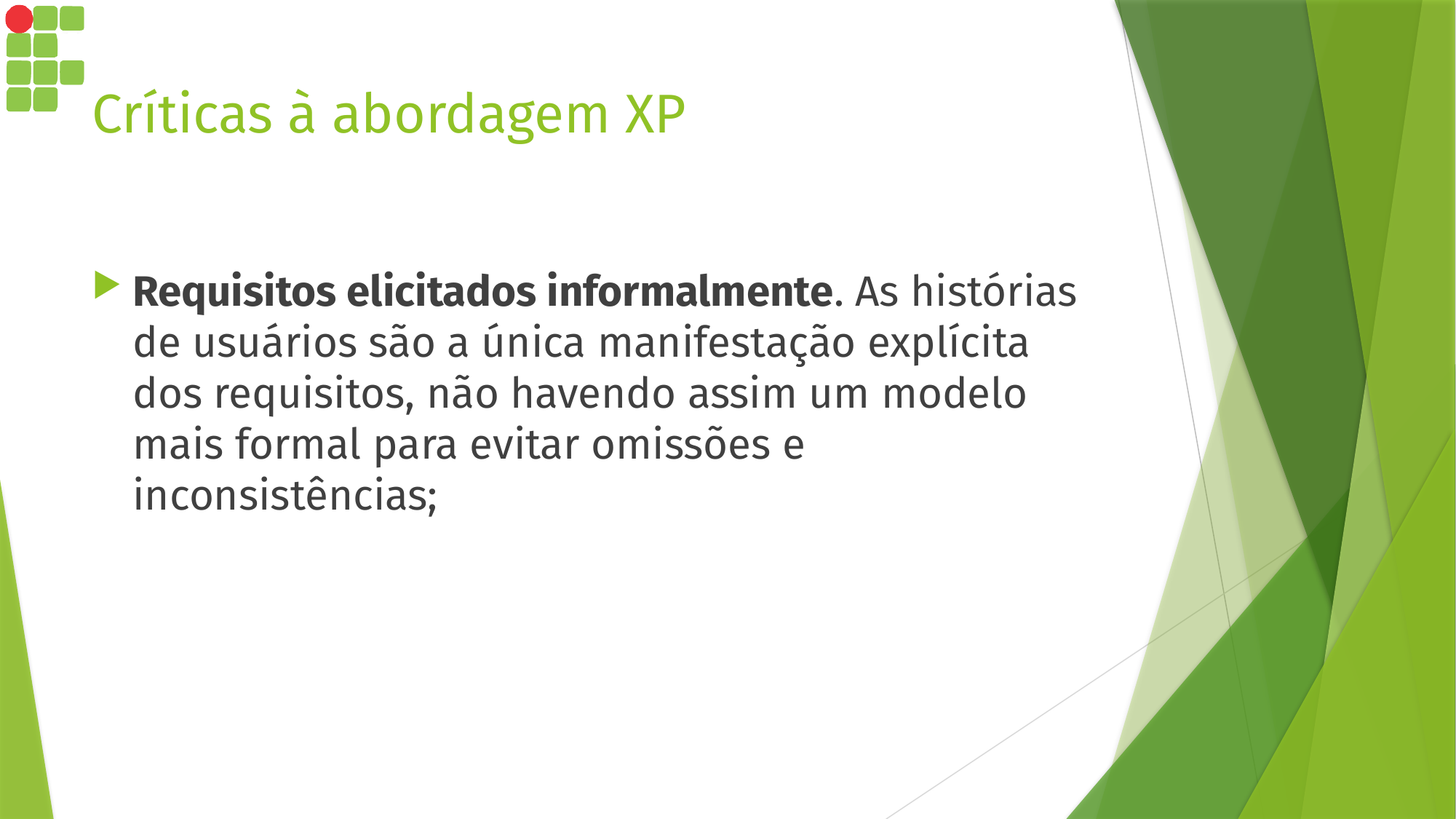

# Críticas à abordagem XP
Requisitos elicitados informalmente. As histórias de usuários são a única manifestação explícita dos requisitos, não havendo assim um modelo mais formal para evitar omissões e inconsistências;